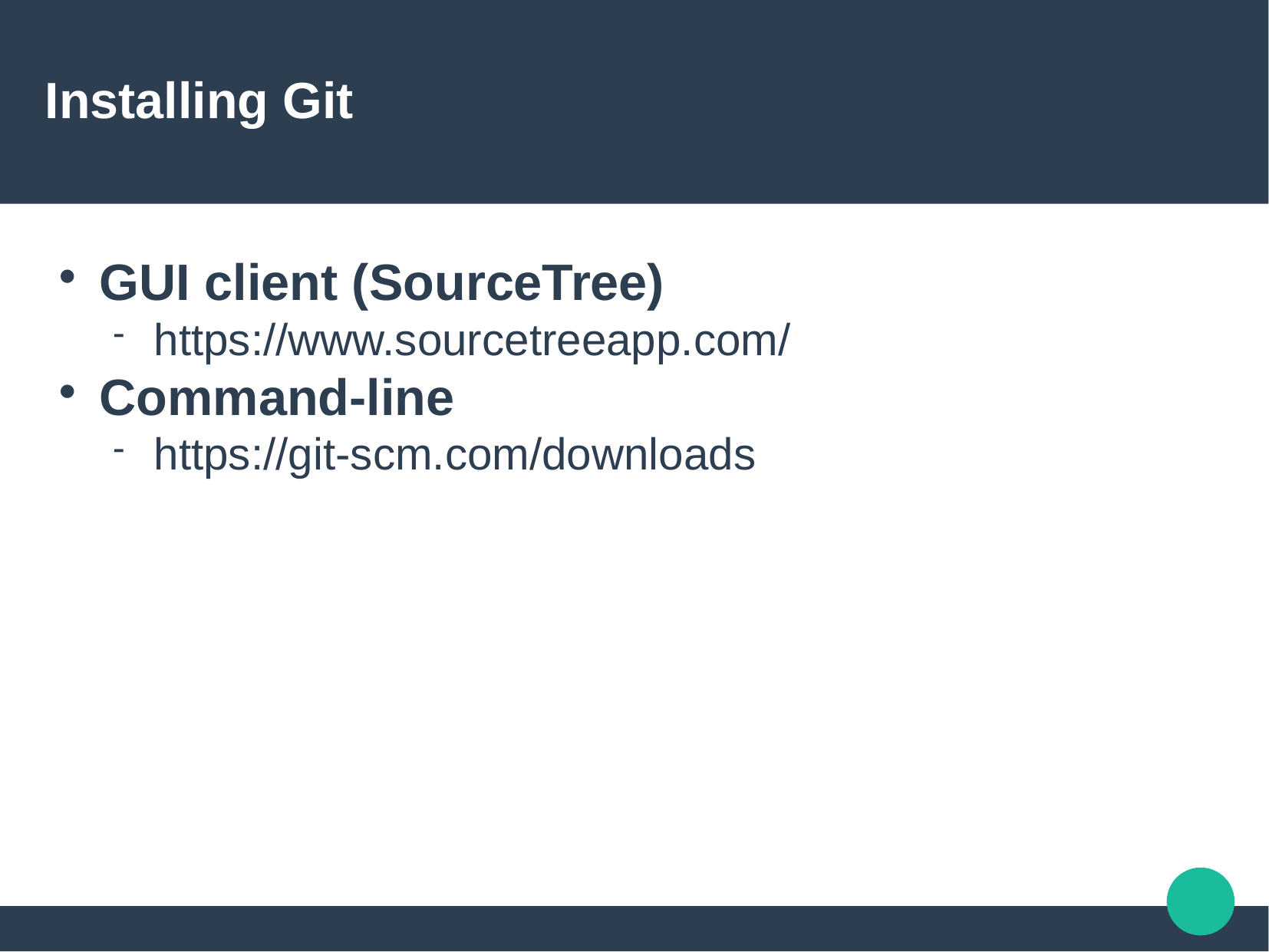

Installing Git
GUI client (SourceTree)
https://www.sourcetreeapp.com/
Command-line
https://git-scm.com/downloads